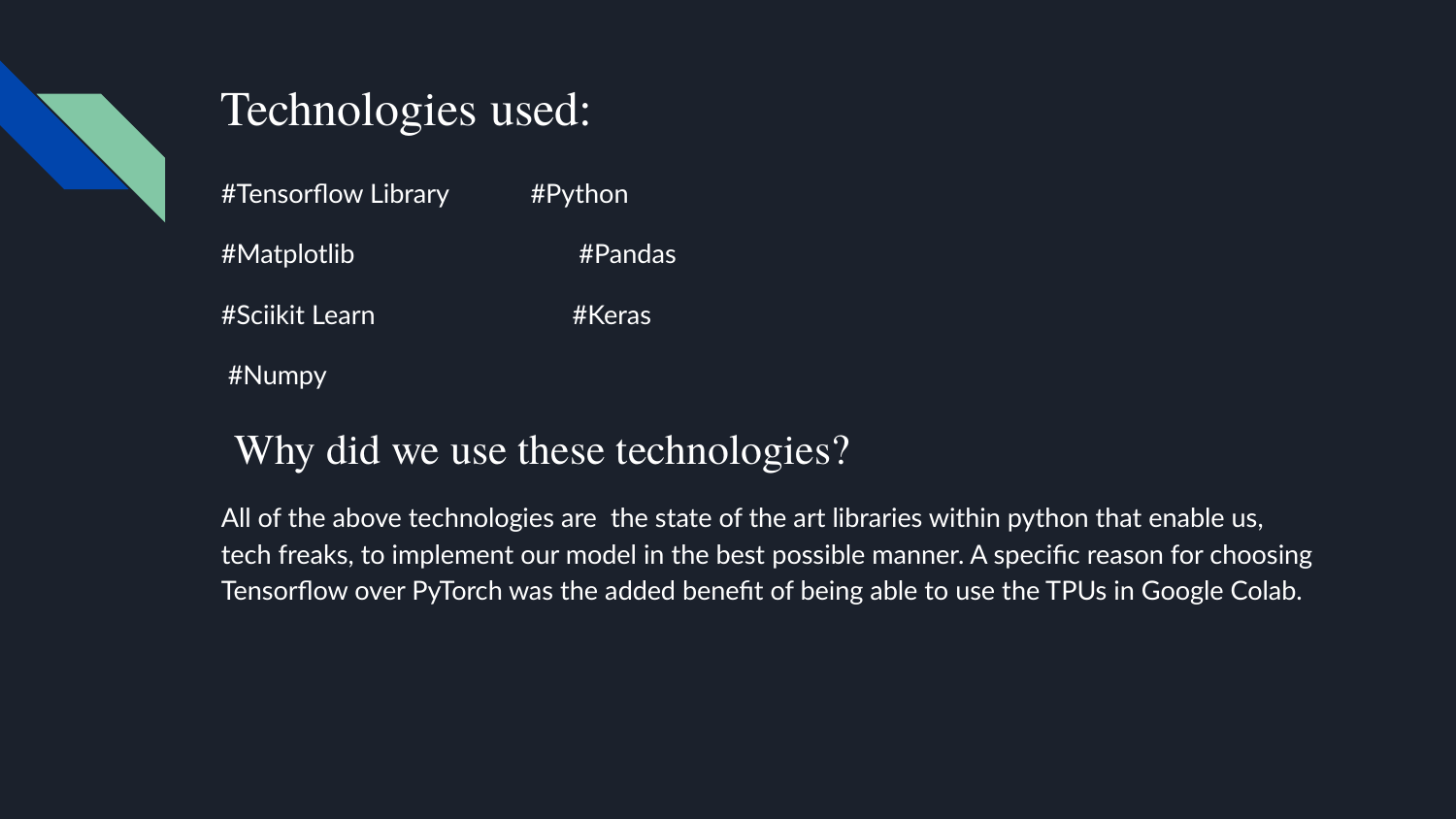

# Technologies used:
#Tensorflow Library            #Python
#Matplotlib                                 #Pandas
#Sciikit Learn                             #Keras
 #Numpy
  Why did we use these technologies?
All of the above technologies are  the state of the art libraries within python that enable us, tech freaks, to implement our model in the best possible manner. A specific reason for choosing Tensorflow over PyTorch was the added benefit of being able to use the TPUs in Google Colab.